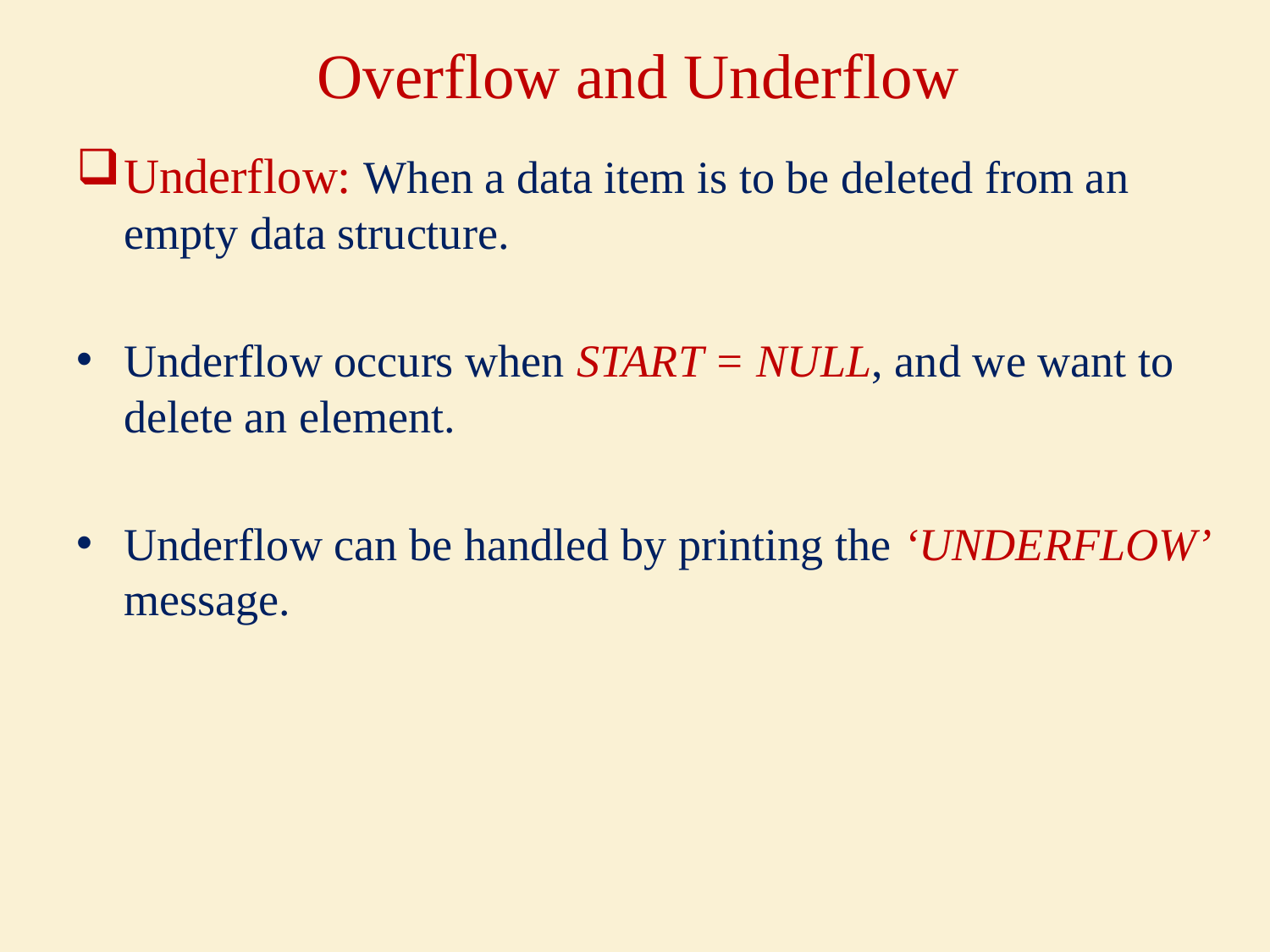

# Overflow and Underflow
Underflow: When a data item is to be deleted from an empty data structure.

Underflow occurs when START = NULL, and we want to delete an element.

Underflow can be handled by printing the ‘UNDERFLOW’ message.